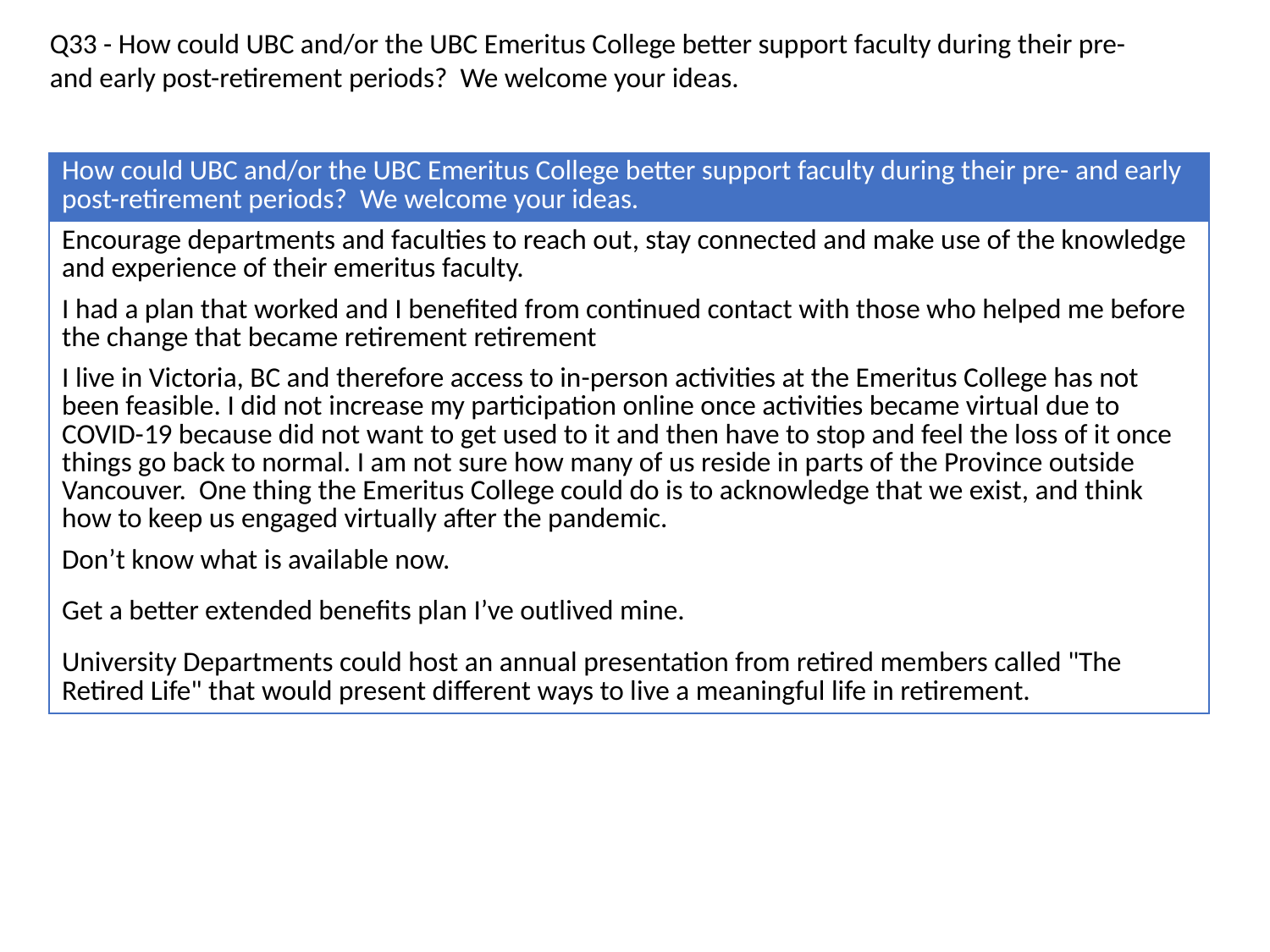

Q33 - How could UBC and/or the UBC Emeritus College better support faculty during their pre- and early post-retirement periods?  We welcome your ideas.
| How could UBC and/or the UBC Emeritus College better support faculty during their pre- and early post-retirement periods? We welcome your ideas. |
| --- |
| Encourage departments and faculties to reach out, stay connected and make use of the knowledge and experience of their emeritus faculty. |
| I had a plan that worked and I benefited from continued contact with those who helped me before the change that became retirement retirement |
| I live in Victoria, BC and therefore access to in-person activities at the Emeritus College has not been feasible. I did not increase my participation online once activities became virtual due to COVID-19 because did not want to get used to it and then have to stop and feel the loss of it once things go back to normal. I am not sure how many of us reside in parts of the Province outside Vancouver. One thing the Emeritus College could do is to acknowledge that we exist, and think how to keep us engaged virtually after the pandemic. |
| Don’t know what is available now. |
| Get a better extended benefits plan I’ve outlived mine. |
| University Departments could host an annual presentation from retired members called "The Retired Life" that would present different ways to live a meaningful life in retirement. |